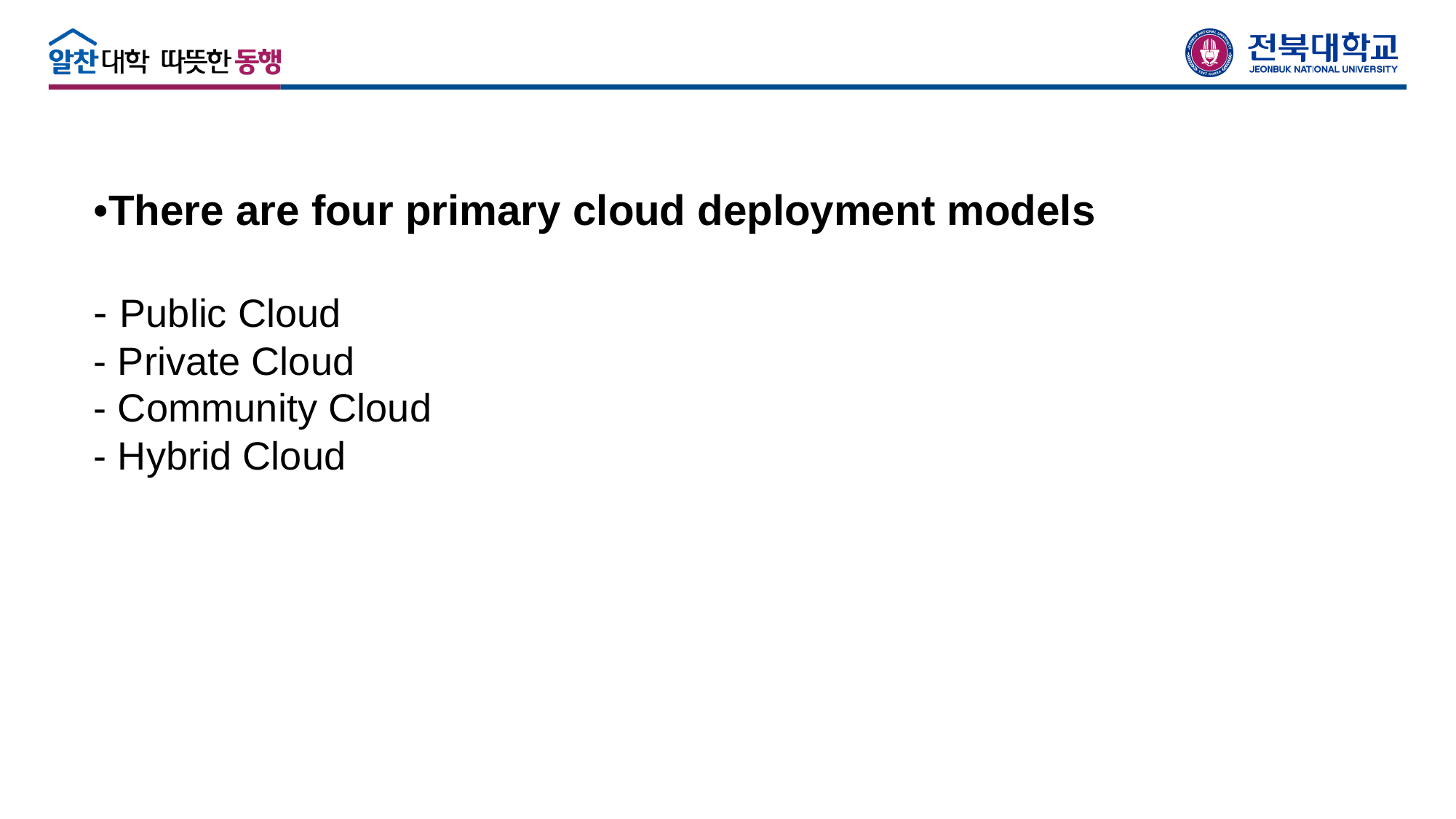

•There are four primary cloud deployment models

- Public Cloud
- Private Cloud
- Community Cloud
- Hybrid Cloud